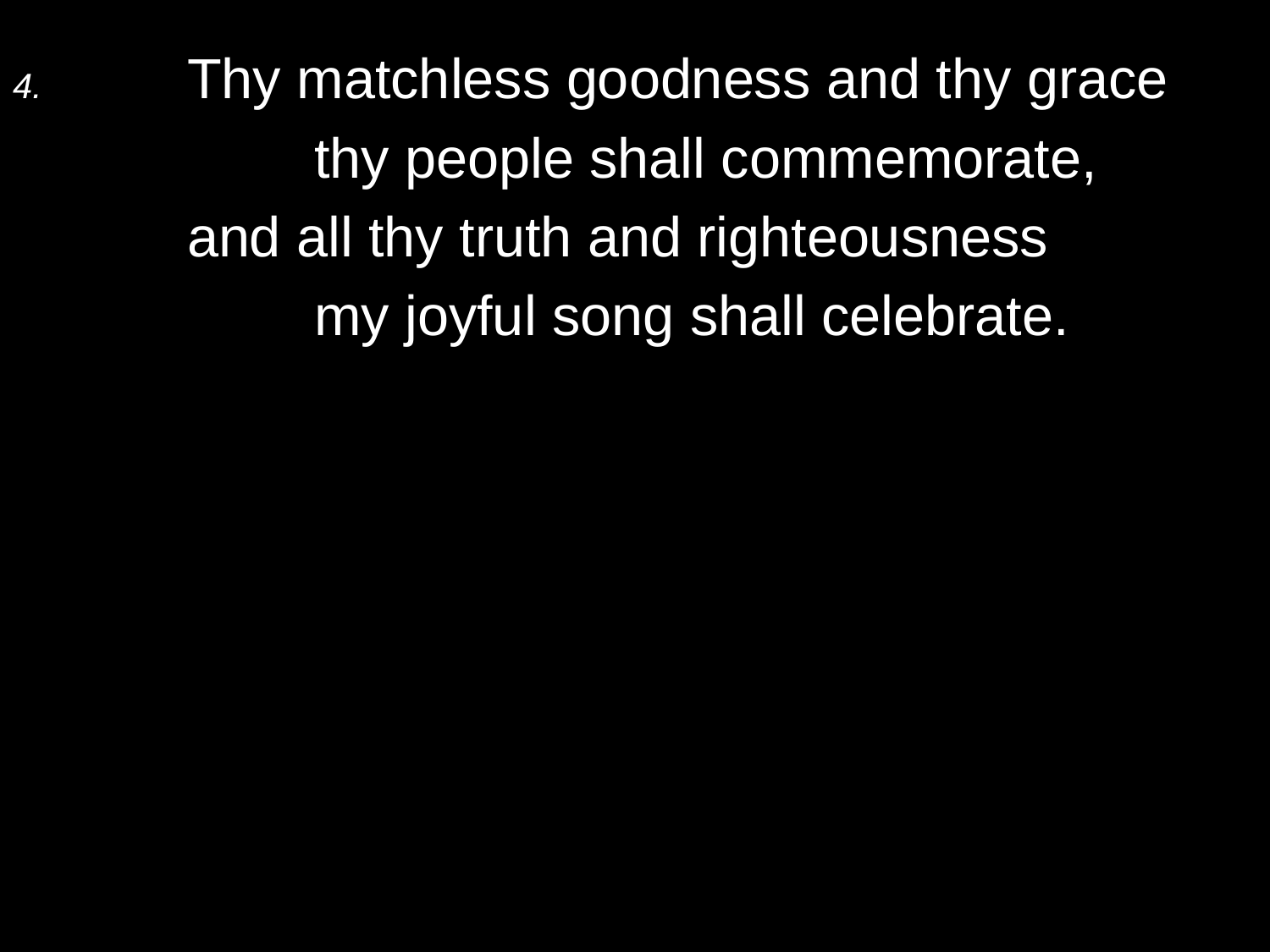

4.	Thy matchless goodness and thy grace
		thy people shall commemorate,
	and all thy truth and righteousness
		my joyful song shall celebrate.